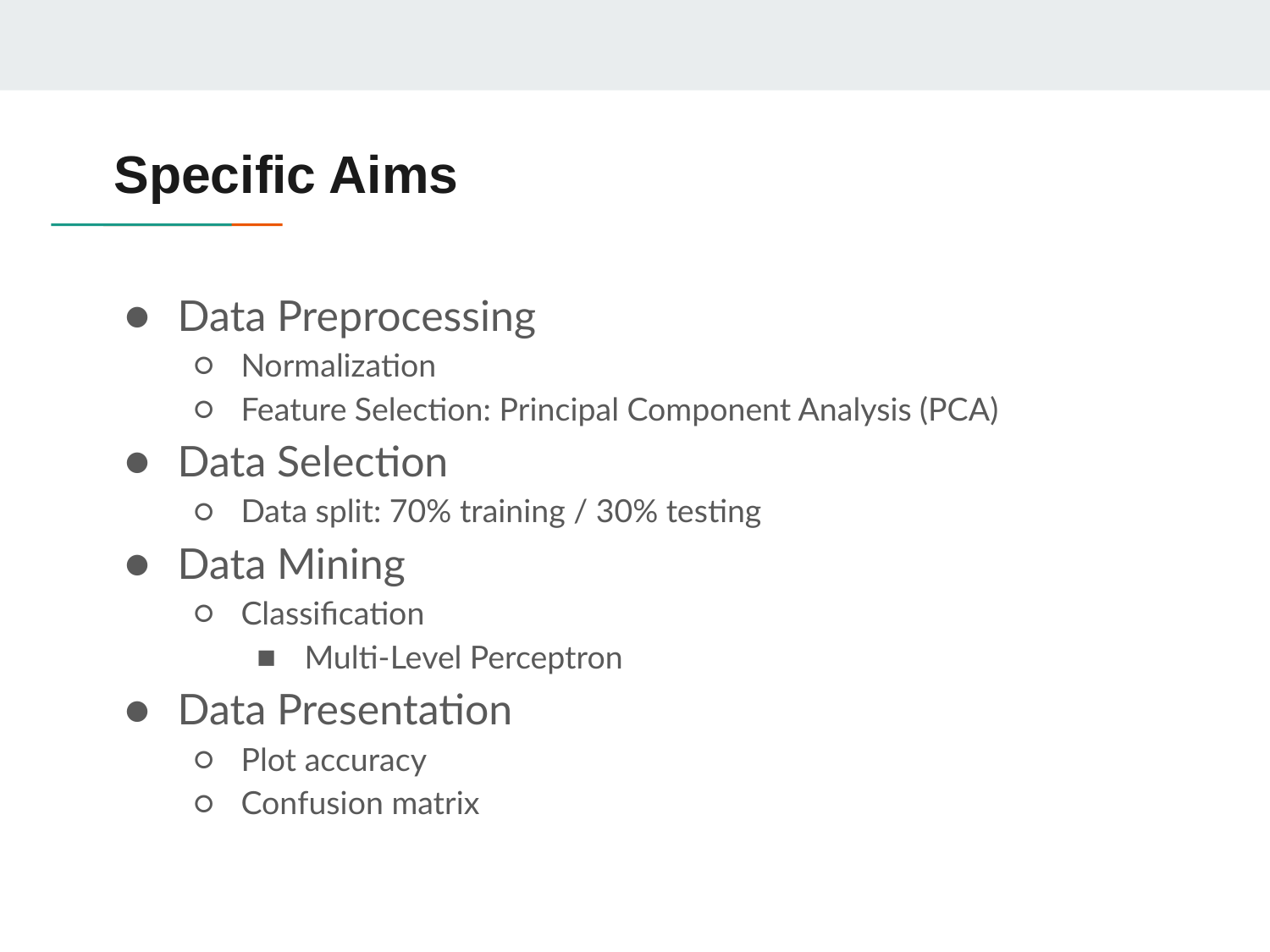

# Specific Aims
Data Preprocessing
Normalization
Feature Selection: Principal Component Analysis (PCA)
Data Selection
Data split: 70% training / 30% testing
Data Mining
Classification
Multi-Level Perceptron
Data Presentation
Plot accuracy
Confusion matrix